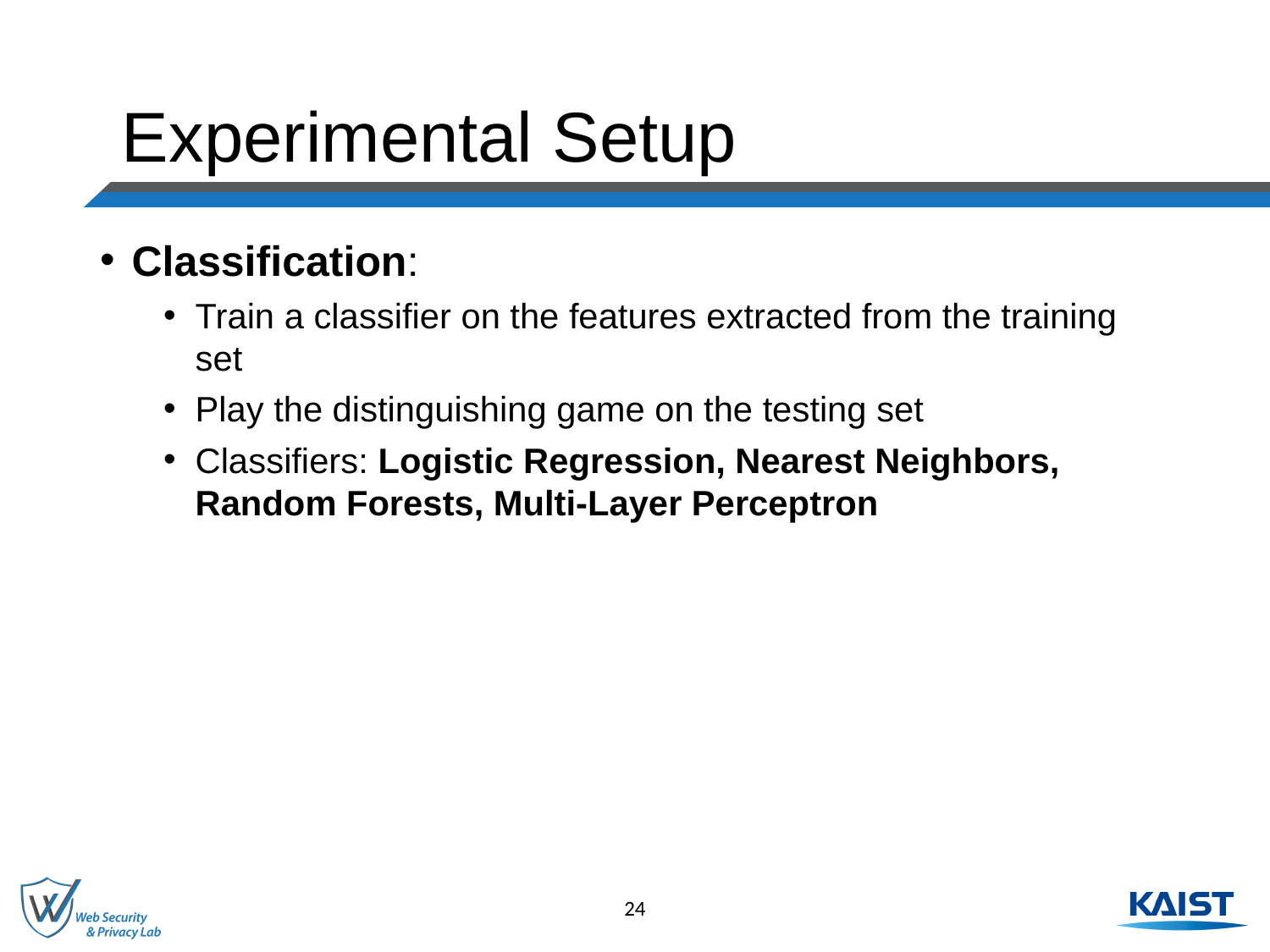

# Experimental Setup
Classification:
Train a classifier on the features extracted from the training set
Play the distinguishing game on the testing set
Classifiers: Logistic Regression, Nearest Neighbors, Random Forests, Multi-Layer Perceptron
24